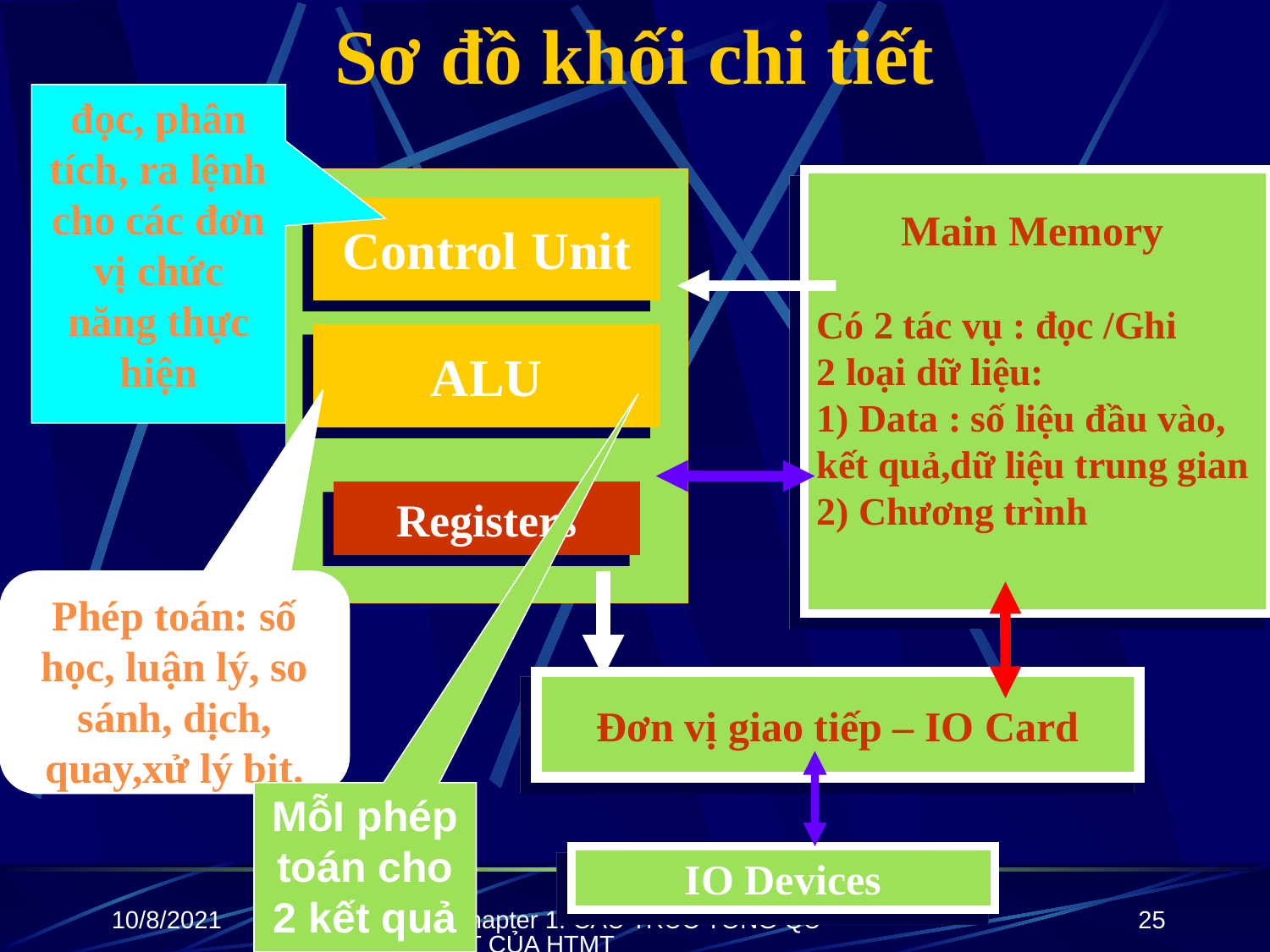

# Sơ đồ khối chi tiết
đọc, phân tích, ra lệnh cho các đơn vị chức năng thực hiện

        Main Memory

Có 2 tác vụ : đọc /Ghi
2 loại dữ liệu:
1) Data : số liệu đầu vào,
kết quả,dữ liệu trung gian
2) Chương trình

Control Unit

ALU

Registers
Phép toán: số học, luận lý, so sánh, dịch, quay,xử lý bit.

Đơn vị giao tiếp – IO Card

MỗI phép toán cho 2 kết quả
IO Devices
10/8/2021
Chapter 1: CẤU TRÚC TỔNG QUÁT CỦA HTMT
25